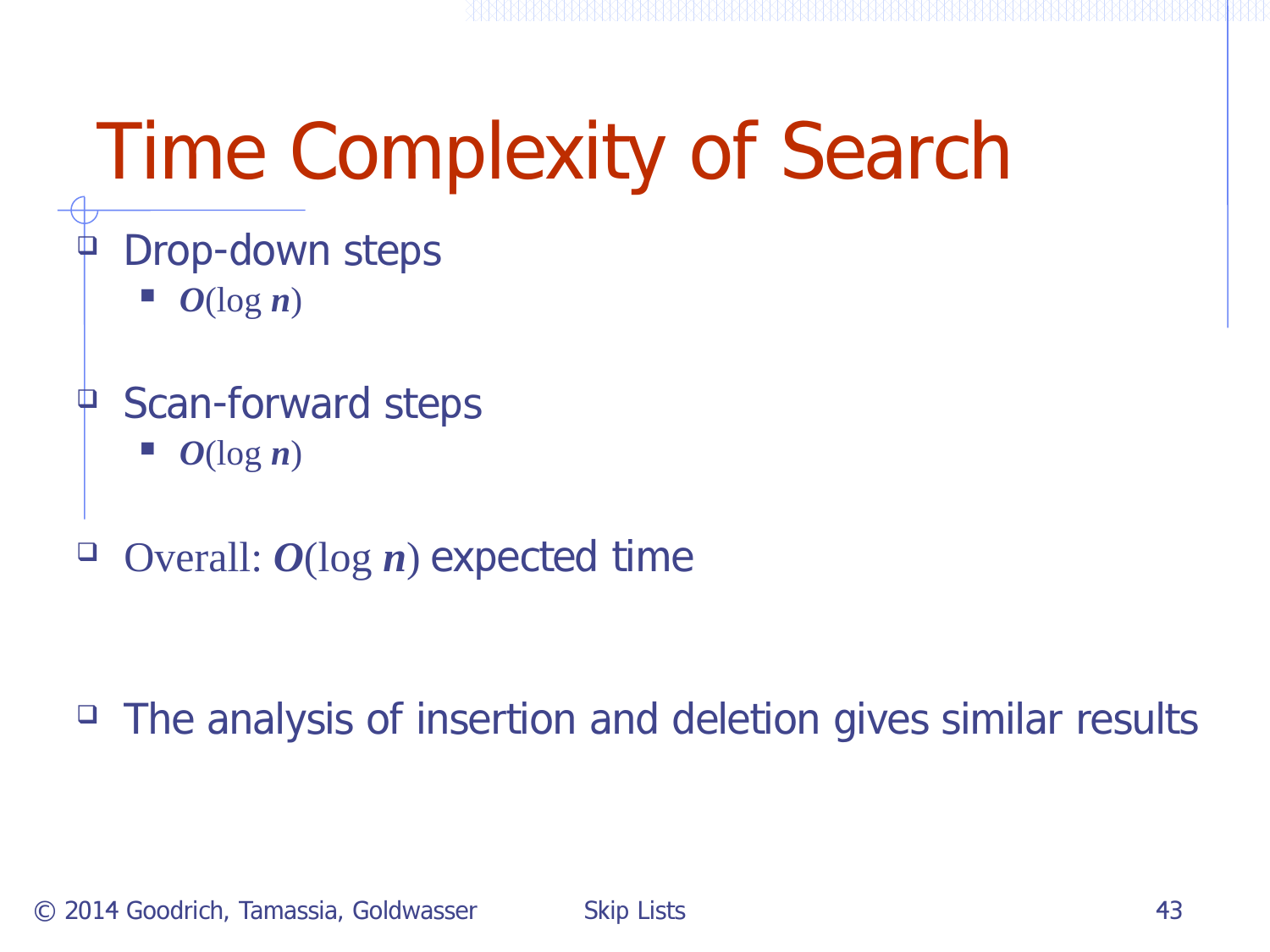

# Time Complexity of Search
Drop-down steps
O(log n)

Scan-forward steps
O(log n)

Overall: O(log n) expected time

The analysis of insertion and deletion gives similar results
© 2014 Goodrich, Tamassia, Goldwasser
Skip Lists
43